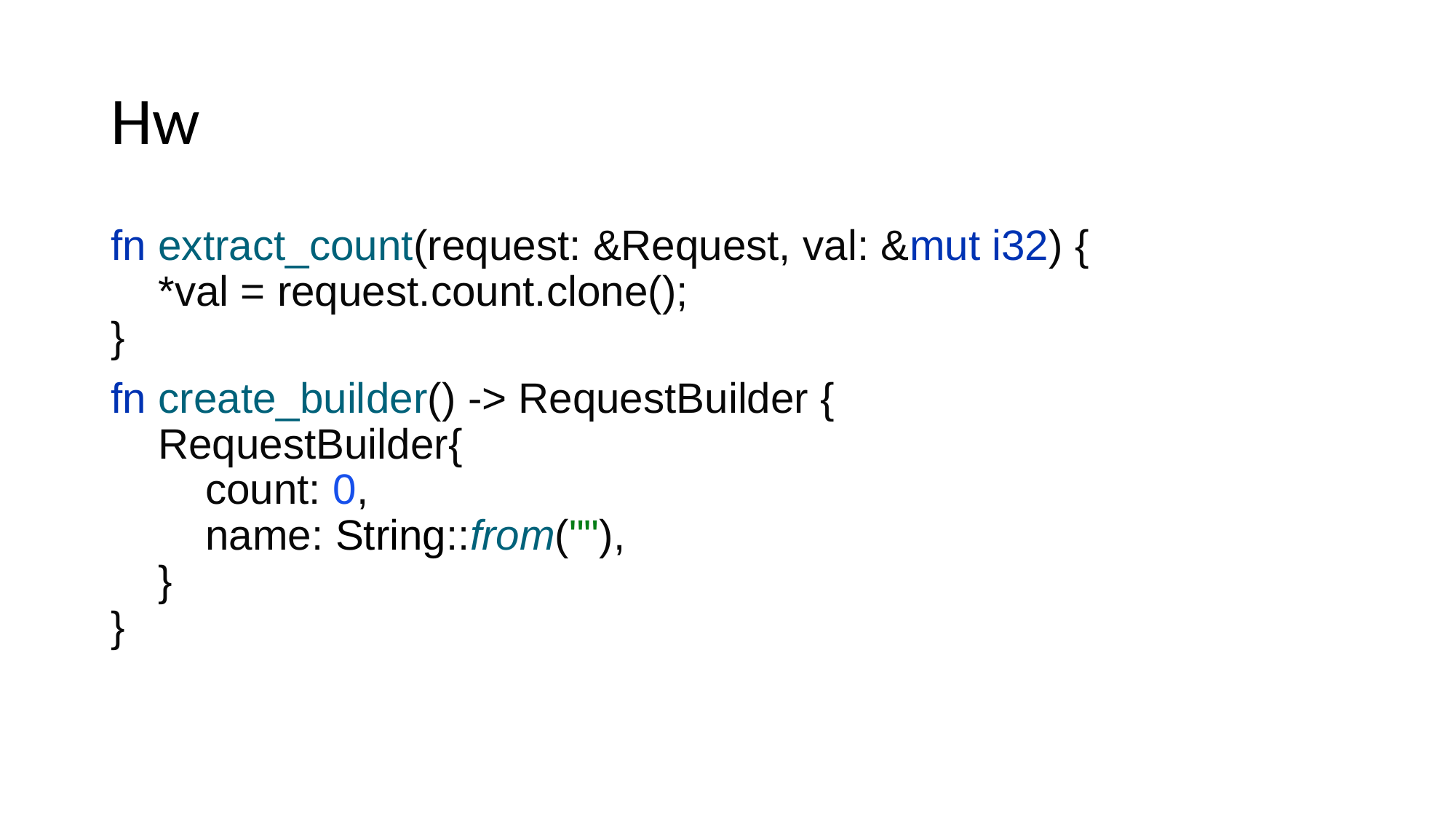

# Hw
fn extract_count(request: &Request, val: &mut i32) {
    *val = request.count.clone();
}
fn create_builder() -> RequestBuilder {
    RequestBuilder{
        count: 0,
        name: String::from(""),
    }
}